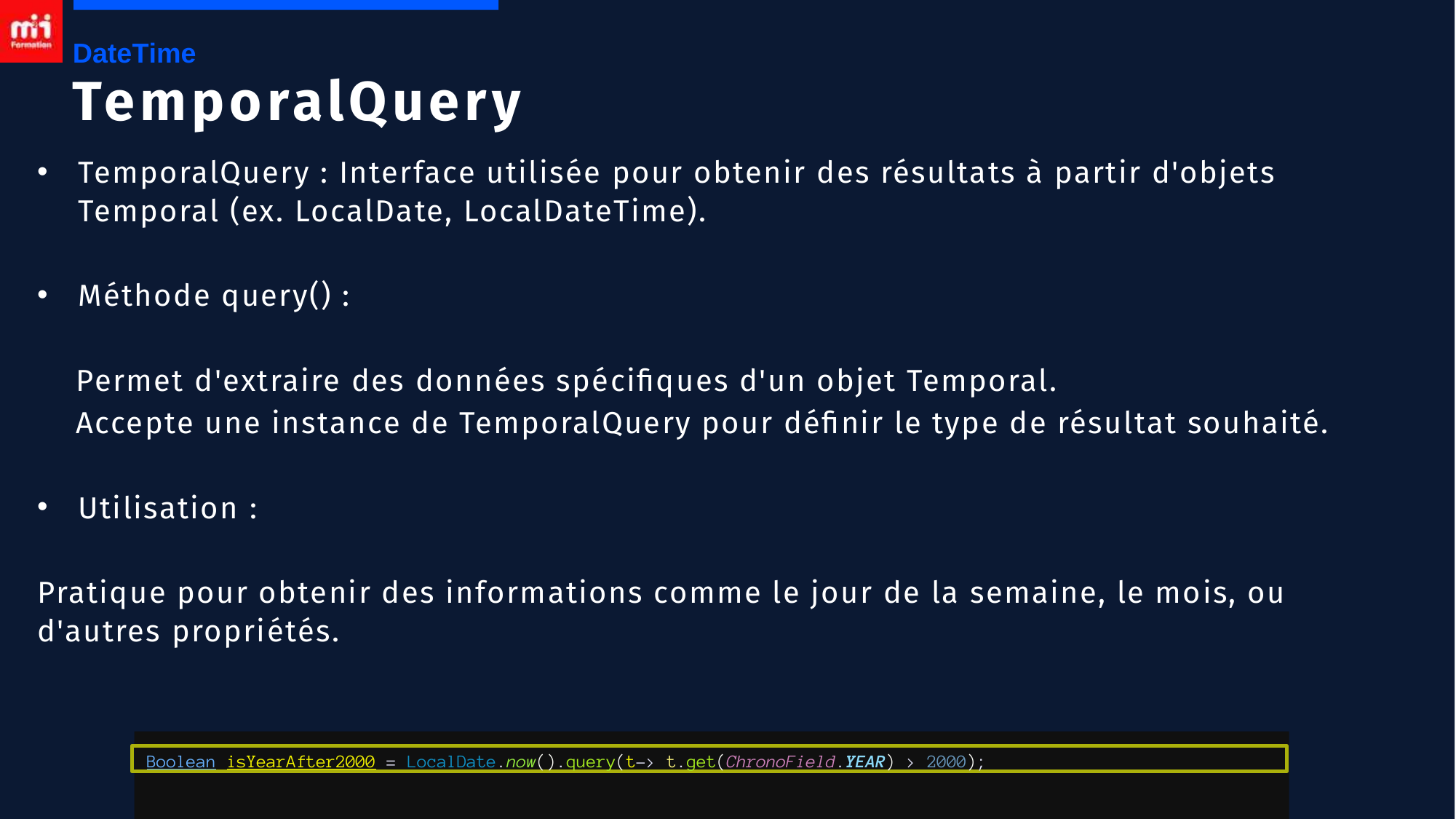

DateTime
# TemporalQuery
TemporalQuery : Interface utilisée pour obtenir des résultats à partir d'objets Temporal (ex. LocalDate, LocalDateTime).

Méthode query() :

    Permet d'extraire des données spécifiques d'un objet Temporal.
    Accepte une instance de TemporalQuery pour définir le type de résultat souhaité.

Utilisation :

Pratique pour obtenir des informations comme le jour de la semaine, le mois, ou d'autres propriétés.

Boolean isYearAfter2000 = LocalDate.now().query(t-> t.get(ChronoField.YEAR) > 2000);